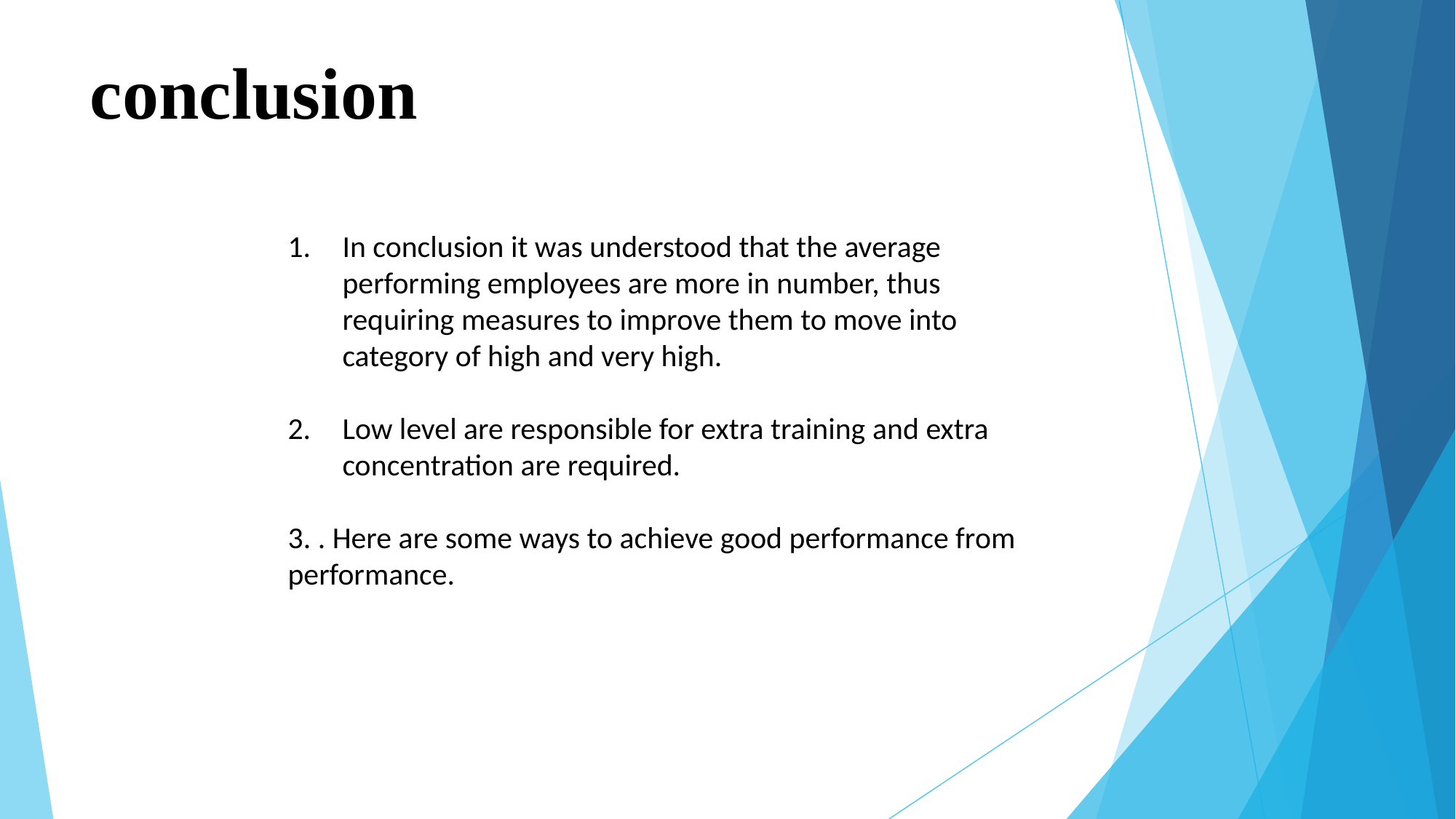

# conclusion
In conclusion it was understood that the average performing employees are more in number, thus requiring measures to improve them to move into category of high and very high.

Low level are responsible for extra training and extra      concentration are required.

3. . Here are some ways to achieve good performance from performance.